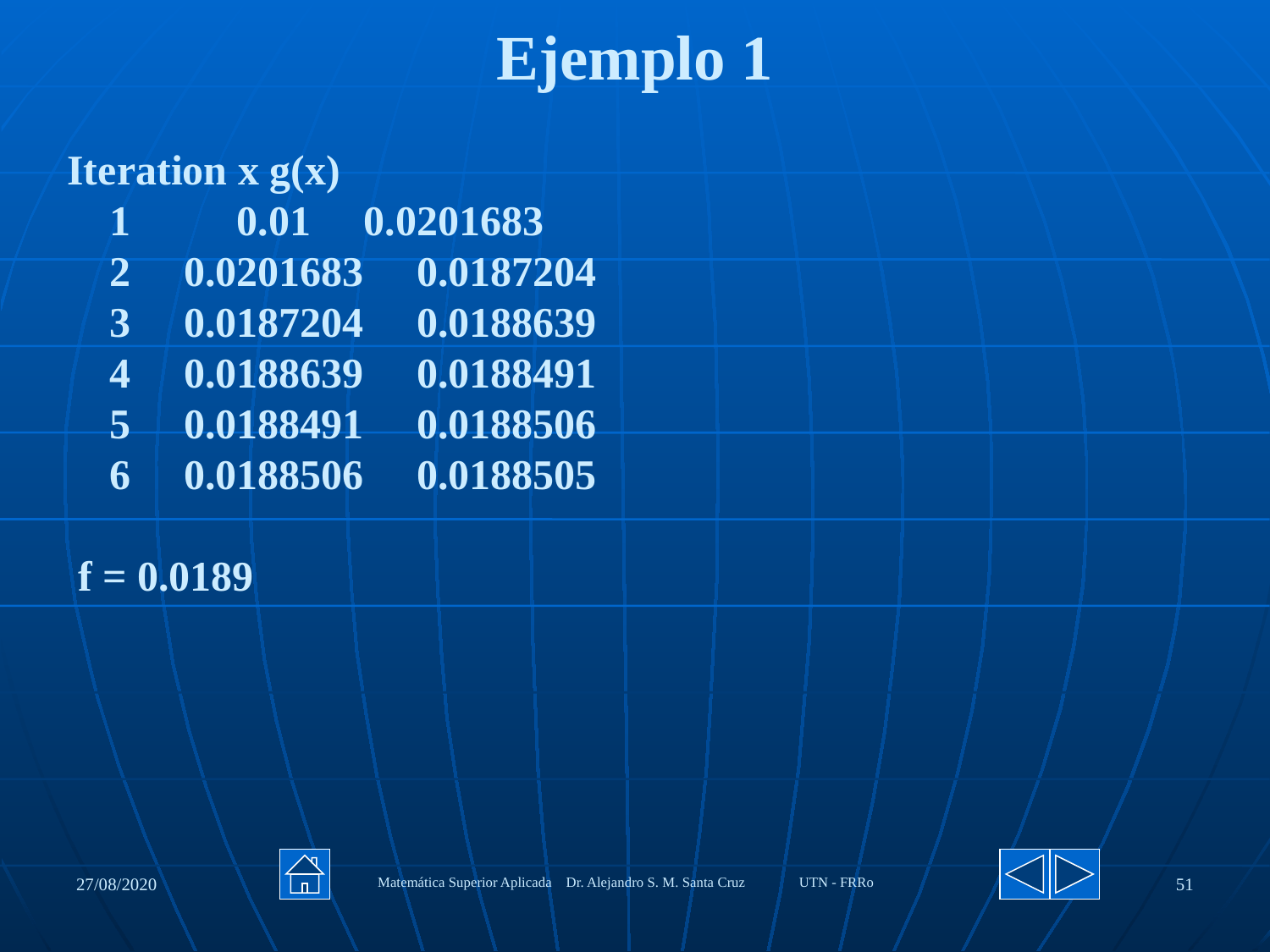

Ejemplo 1
Iteration x g(x)
    1          0.01     0.0201683
    2     0.0201683     0.0187204
    3     0.0187204     0.0188639
    4     0.0188639     0.0188491
    5     0.0188491     0.0188506
    6     0.0188506     0.0188505

 f = 0.0189

27/08/2020
Matemática Superior Aplicada    Dr. Alejandro S. M. Santa Cruz               UTN - FRRo
51